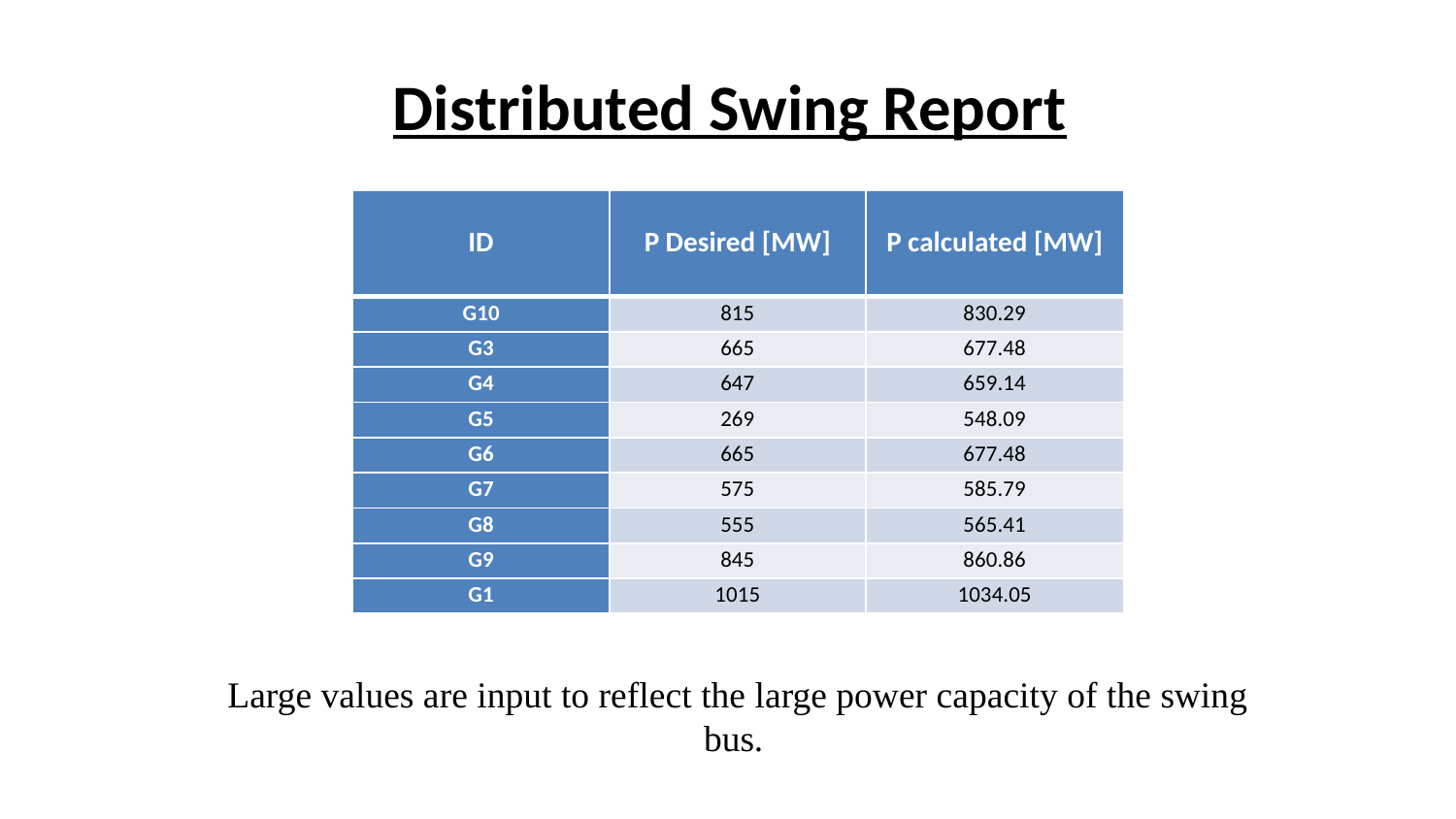

# Distributed Swing Report

| ID | P Desired [MW] | P calculated [MW] |
| --- | --- | --- |
| G10 | 815 | 830.29 |
| G3 | 665 | 677.48 |
| G4 | 647 | 659.14 |
| G5 | 269 | 548.09 |
| G6 | 665 | 677.48 |
| G7 | 575 | 585.79 |
| G8 | 555 | 565.41 |
| G9 | 845 | 860.86 |
| G1 | 1015 | 1034.05 |
Large values are input to reflect the large power capacity of the swing bus.